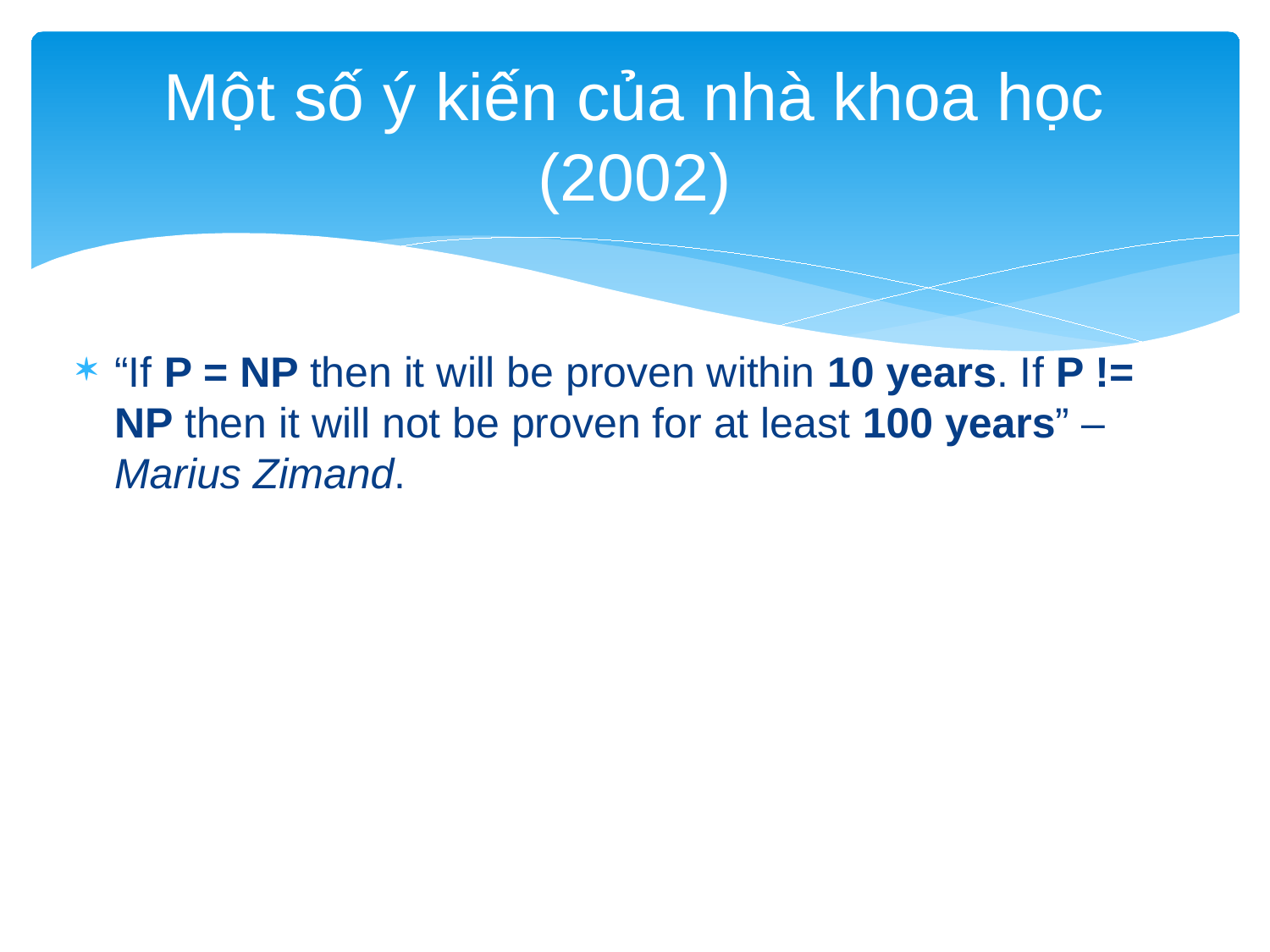

# Một số ý kiến của nhà khoa học (2002)
“If P = NP then it will be proven within 10 years. If P != NP then it will not be proven for at least 100 years” – Marius Zimand.